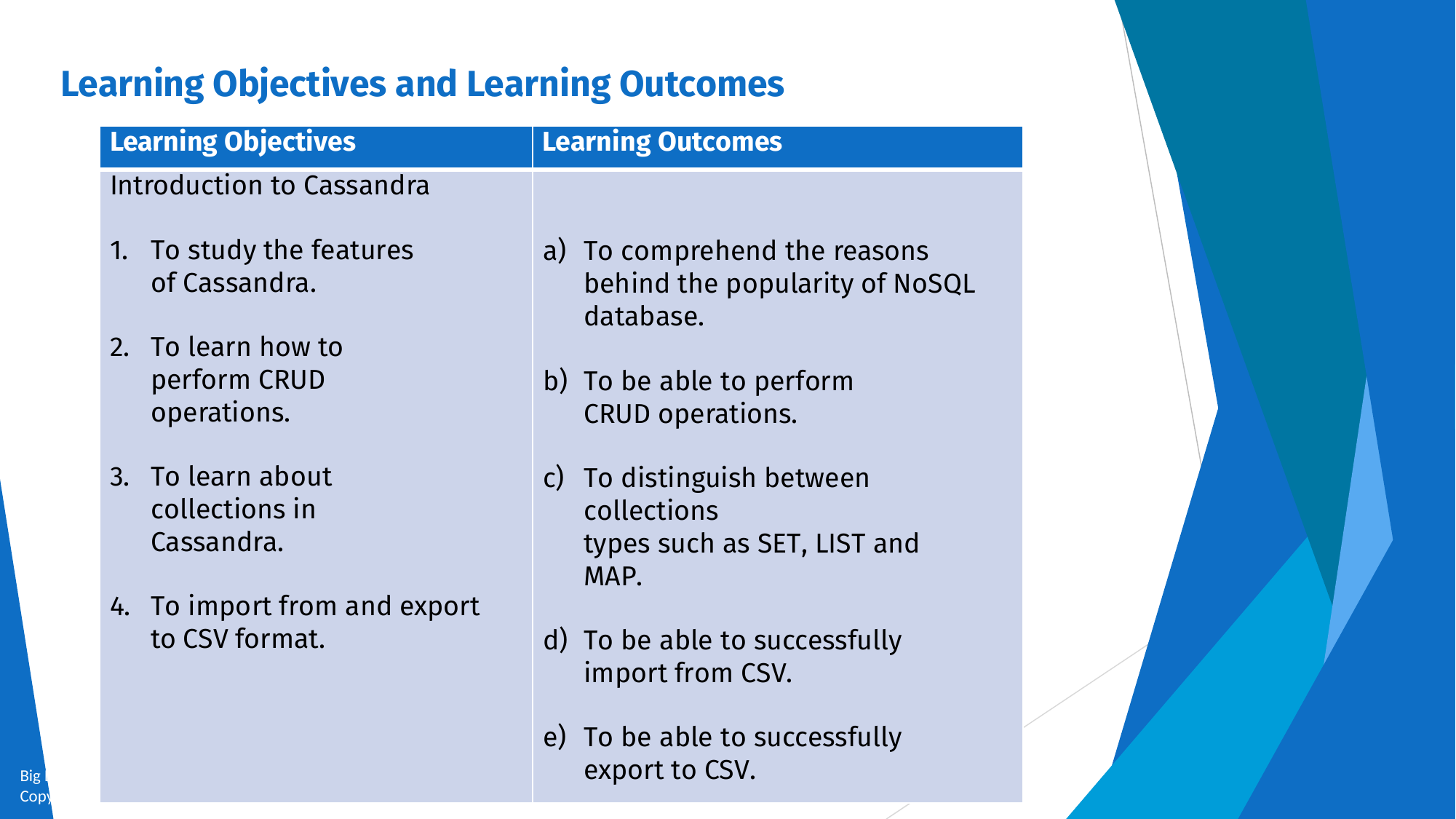

# Learning Objectives and Learning Outcomes
| Learning Objectives | Learning Outcomes |
| --- | --- |
| Introduction to Cassandra To study the features of Cassandra. To learn how to perform CRUD operations. To learn about collections in Cassandra. To import from and export to CSV format. | To comprehend the reasons behind the popularity of NoSQL database. To be able to perform CRUD operations. To distinguish between collections types such as SET, LIST and MAP. To be able to successfully import from CSV. To be able to successfully export to CSV. |
Big Data and Analytics by Seema Acharya and Subhashini Chellappan
Copyright 2015, WILEY INDIA PVT. LTD.